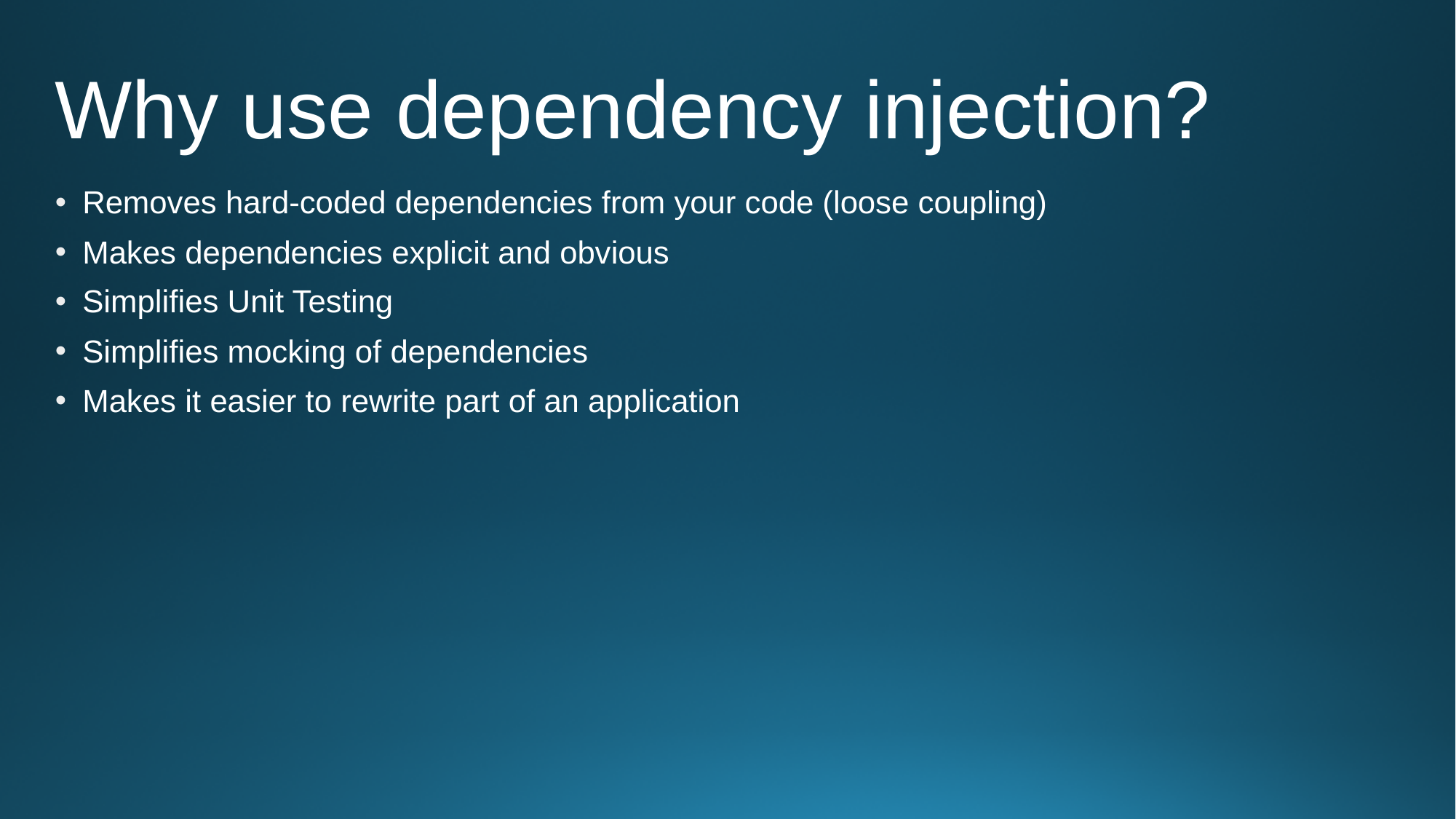

# Why use dependency injection?
Removes hard-coded dependencies from your code (loose coupling)
Makes dependencies explicit and obvious
Simplifies Unit Testing
Simplifies mocking of dependencies
Makes it easier to rewrite part of an application